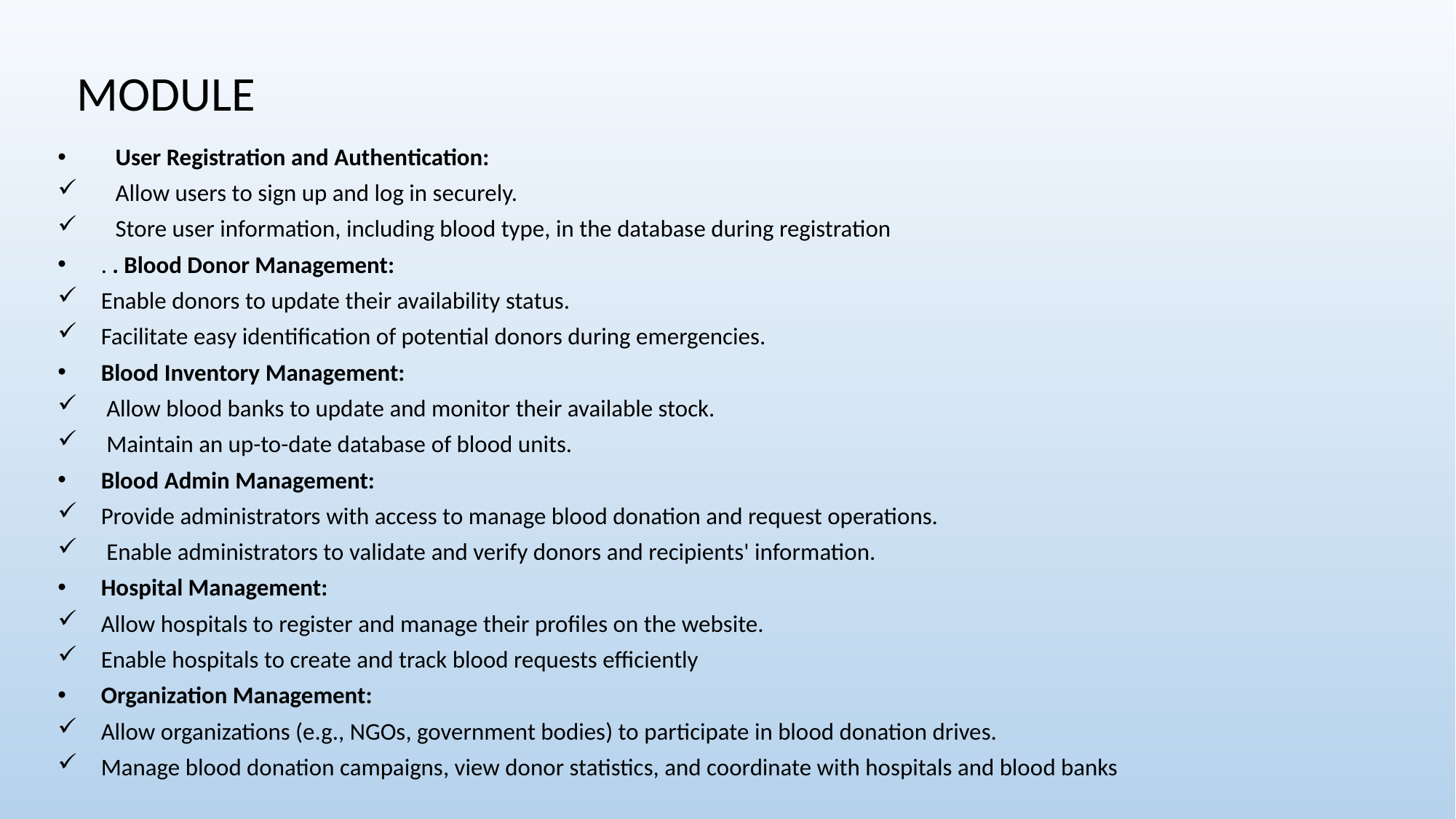

# MODULE
User Registration and Authentication:
Allow users to sign up and log in securely.
Store user information, including blood type, in the database during registration
. . Blood Donor Management:
Enable donors to update their availability status.
Facilitate easy identification of potential donors during emergencies.
Blood Inventory Management:
 Allow blood banks to update and monitor their available stock.
 Maintain an up-to-date database of blood units.
Blood Admin Management:
Provide administrators with access to manage blood donation and request operations.
 Enable administrators to validate and verify donors and recipients' information.
Hospital Management:
Allow hospitals to register and manage their profiles on the website.
Enable hospitals to create and track blood requests efficiently
Organization Management:
Allow organizations (e.g., NGOs, government bodies) to participate in blood donation drives.
Manage blood donation campaigns, view donor statistics, and coordinate with hospitals and blood banks